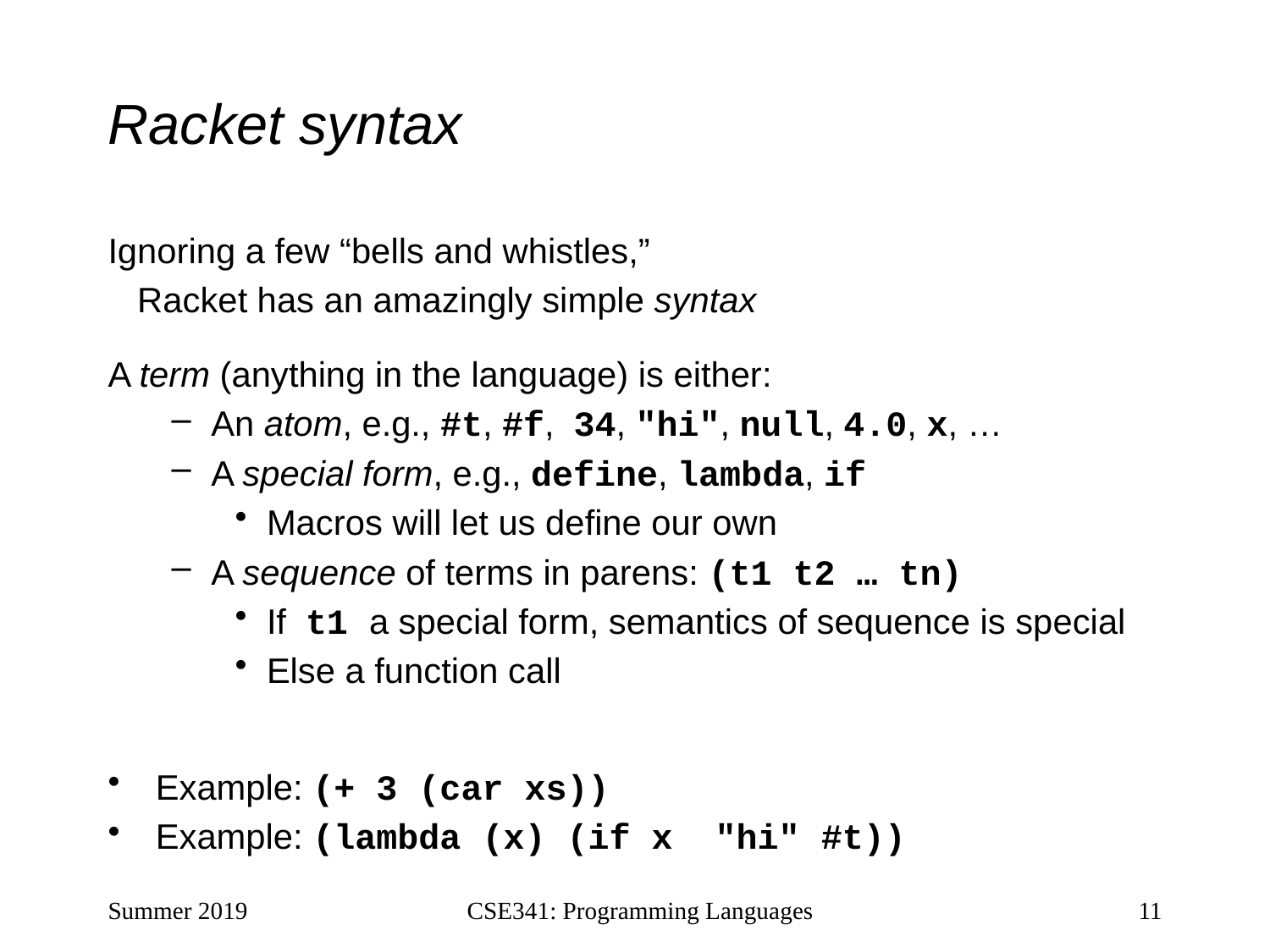

# Racket syntax
Ignoring a few “bells and whistles,”
   Racket has an amazingly simple syntax

A term (anything in the language) is either:
An atom, e.g., #t, #f,  34, "hi", null, 4.0, x, …
A special form, e.g., define, lambda, if
Macros will let us define our own
A sequence of terms in parens: (t1 t2 … tn)
If  t1 a special form, semantics of sequence is special
Else a function call

Example: (+ 3 (car xs))
Example: (lambda (x) (if x  "hi" #t))

Summer 2019
CSE341: Programming Languages
11